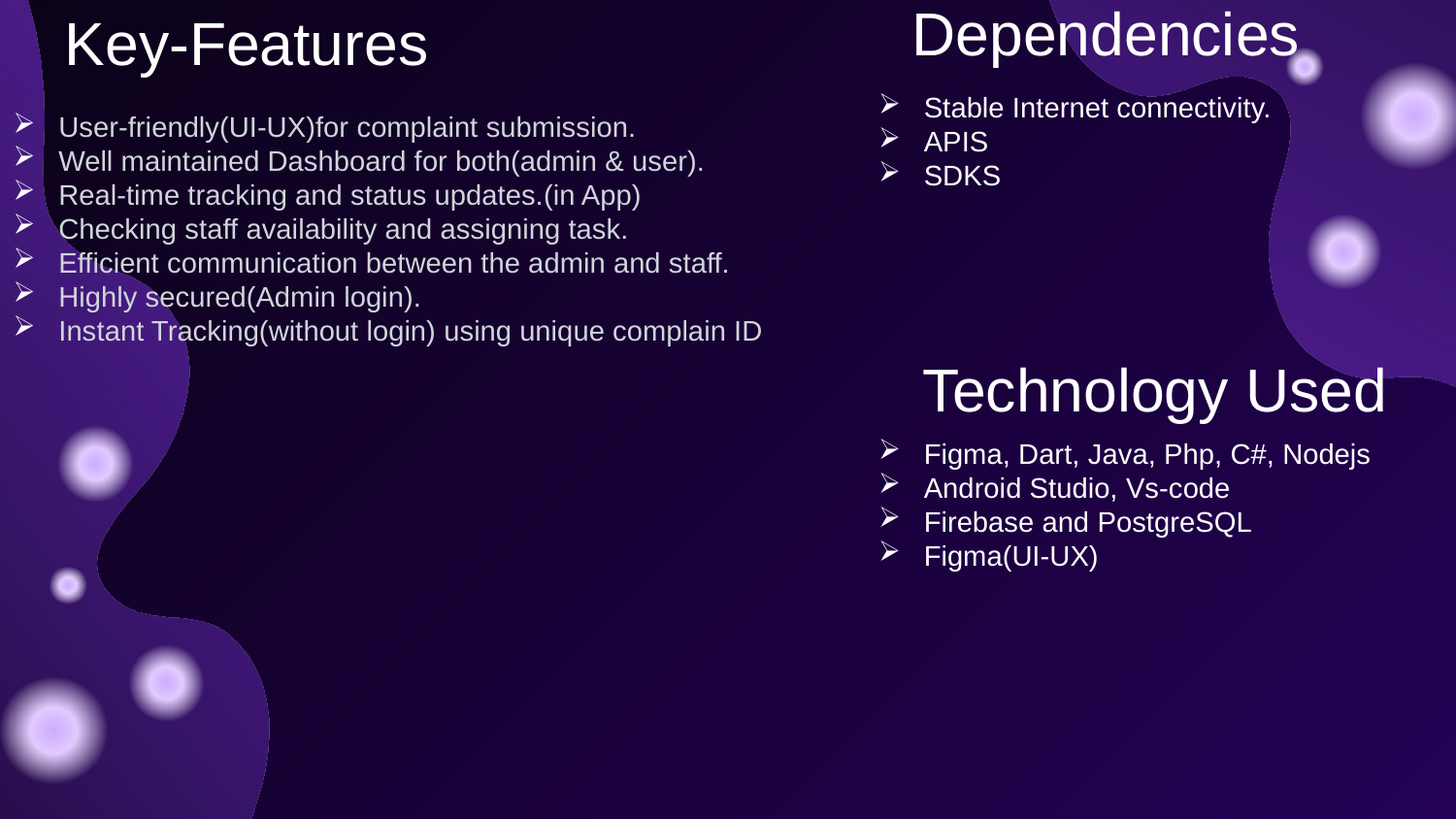

Dependencies
# Key-Features
Stable Internet connectivity.
APIS
SDKS

User-friendly(UI-UX)for complaint submission.
Well maintained Dashboard for both(admin & user).
Real-time tracking and status updates.(in App)
Checking staff availability and assigning task.
Efficient communication between the admin and staff.
Highly secured(Admin login).
Instant Tracking(without login) using unique complain ID
Technology Used
Figma, Dart, Java, Php, C#, Nodejs
Android Studio, Vs-code
Firebase and PostgreSQL
Figma(UI-UX)